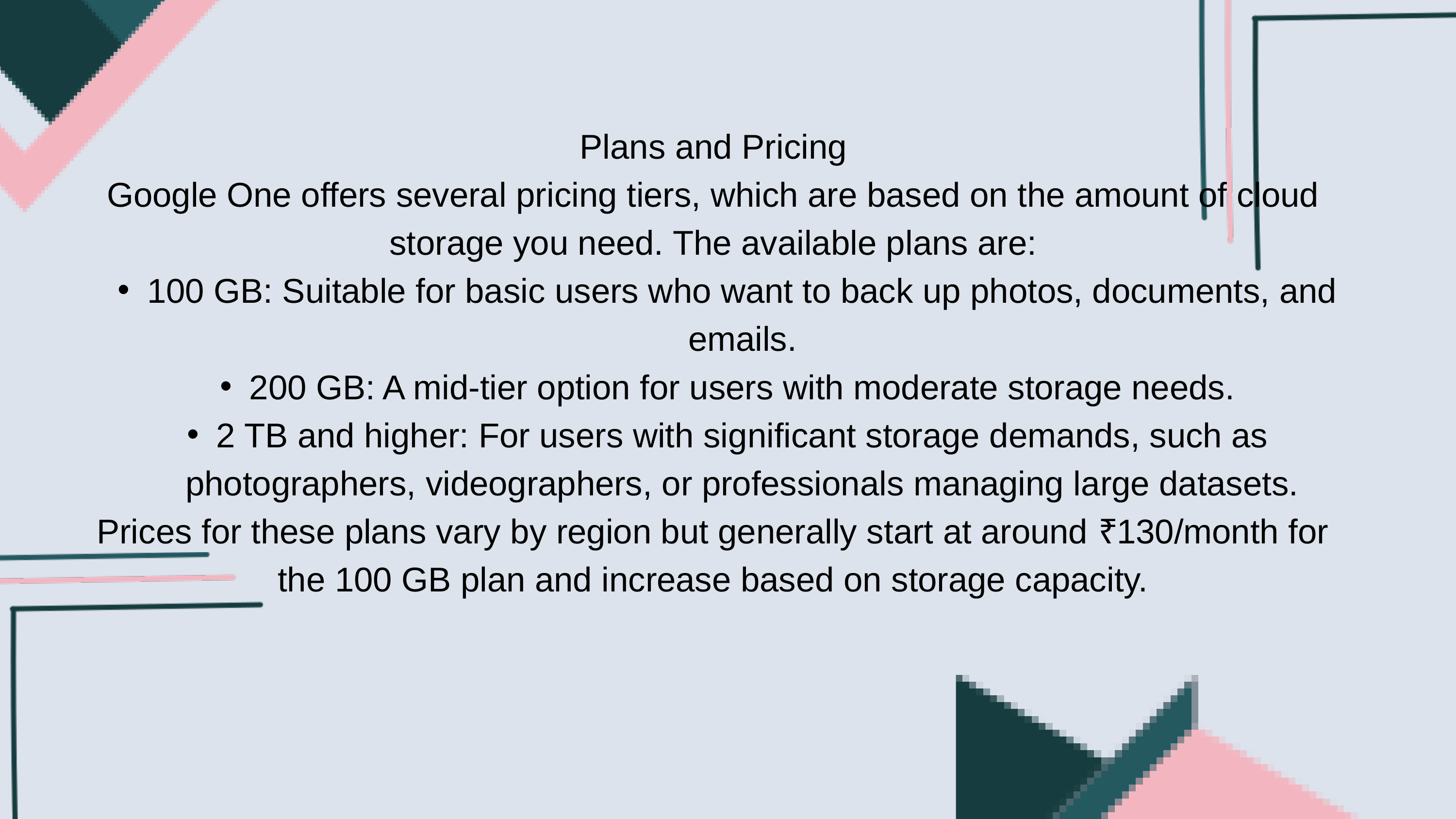

Plans and Pricing
Google One offers several pricing tiers, which are based on the amount of cloud storage you need. The available plans are:
100 GB: Suitable for basic users who want to back up photos, documents, and emails.
200 GB: A mid-tier option for users with moderate storage needs.
2 TB and higher: For users with significant storage demands, such as photographers, videographers, or professionals managing large datasets.
Prices for these plans vary by region but generally start at around ₹130/month for the 100 GB plan and increase based on storage capacity.